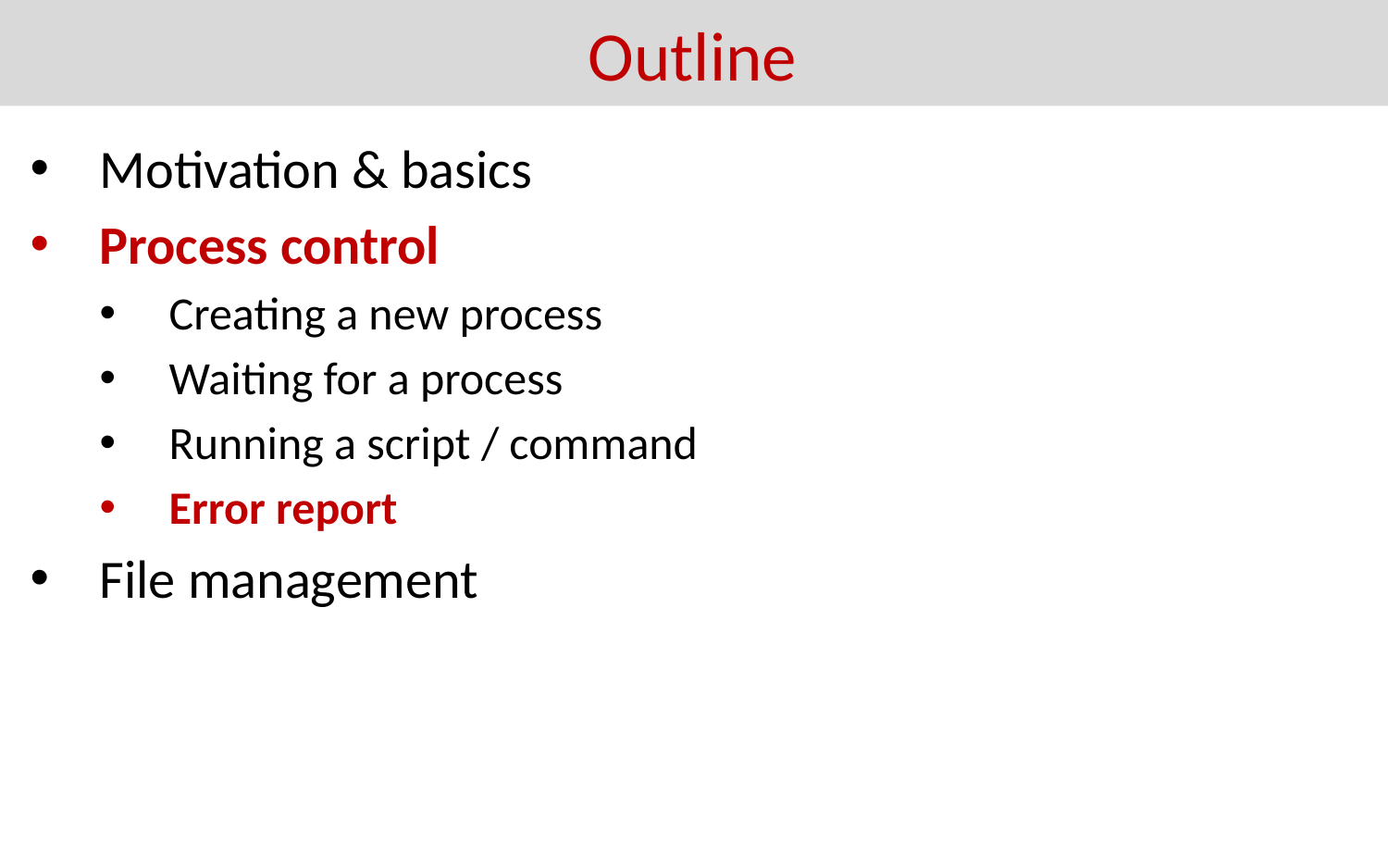

# Outline
Motivation & basics
Process control
Creating a new process
Waiting for a process
Running a script / command
Error report
File management